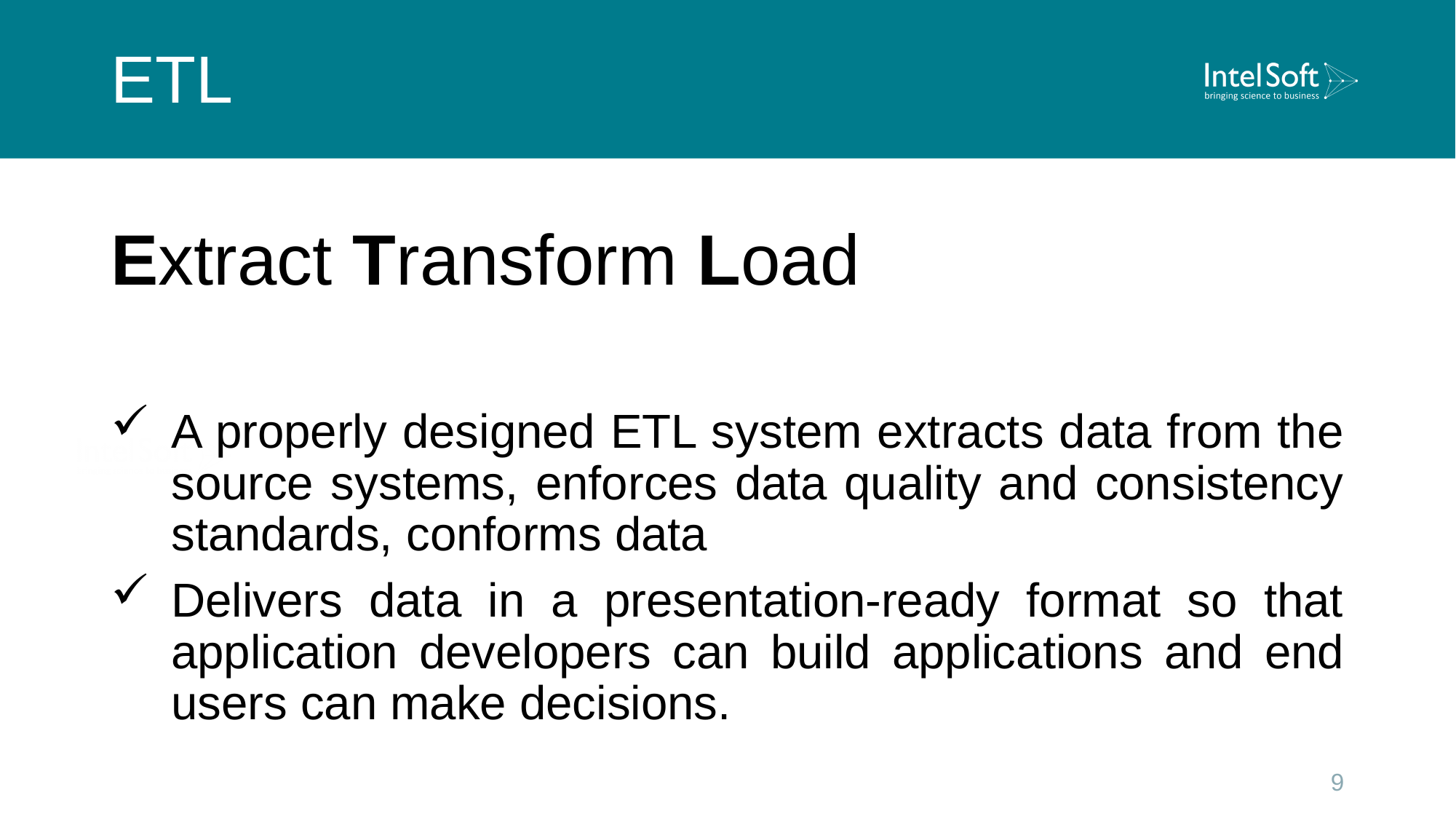

# ETL
Extract Transform Load

A properly designed ETL system extracts data from the source systems, enforces data quality and consistency standards, conforms data
Delivers data in a presentation-ready format so that application developers can build applications and end users can make decisions.

9